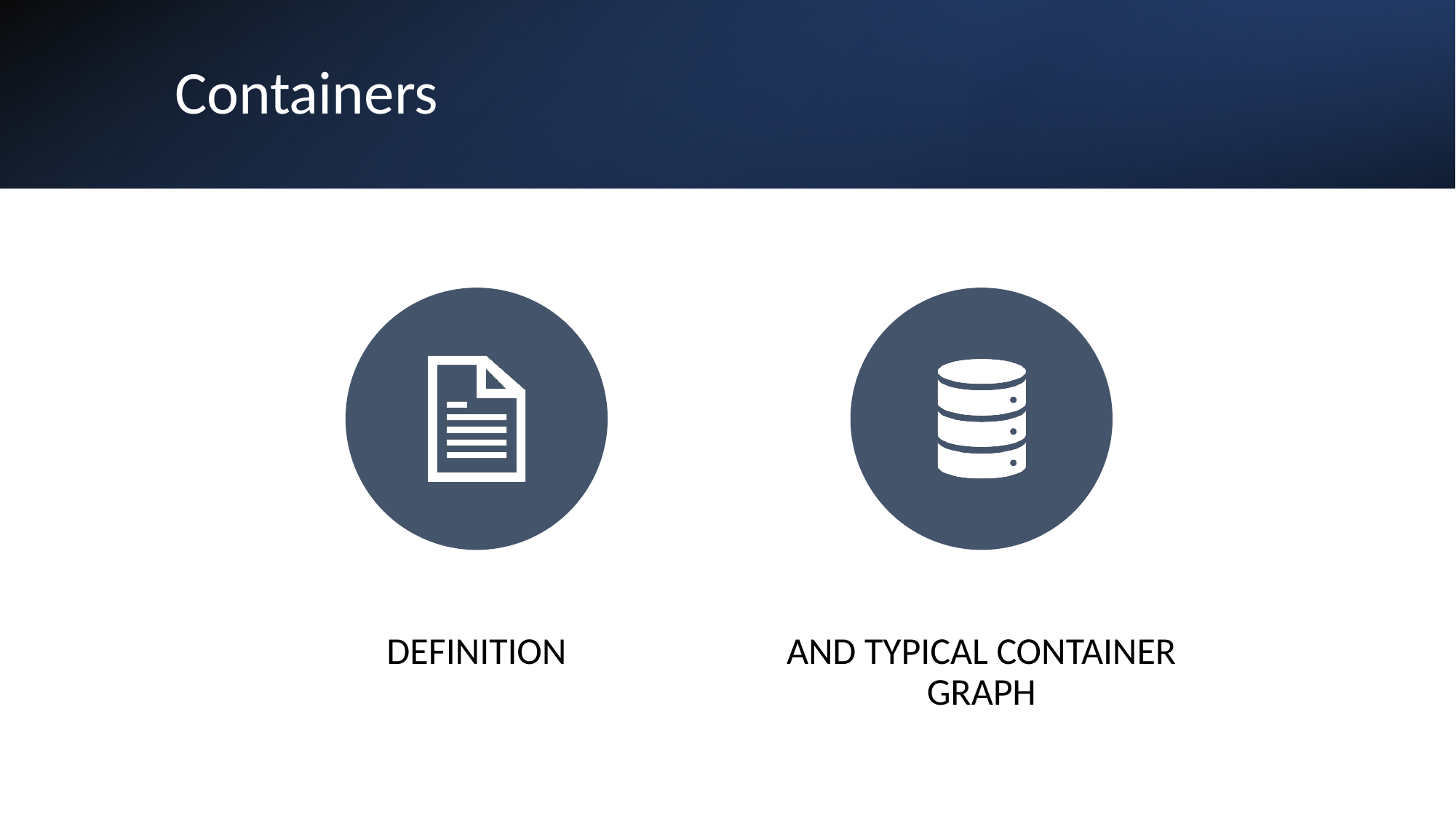

# Containers
Definition
And typical container graph